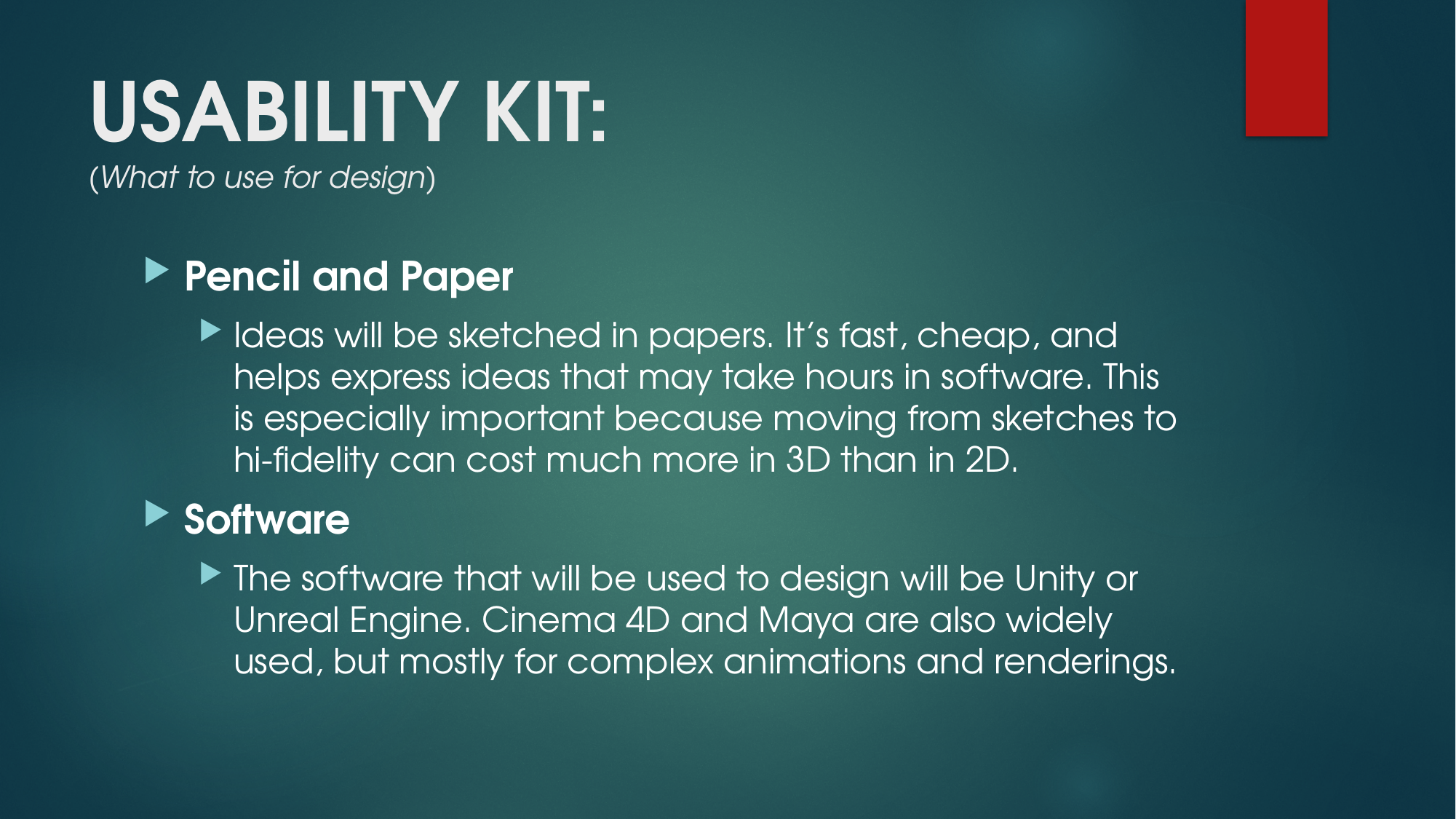

# USABILITY KIT: (What to use for design)
Pencil and Paper
Ideas will be sketched in papers. It’s fast, cheap, and helps express ideas that may take hours in software. This is especially important because moving from sketches to hi-fidelity can cost much more in 3D than in 2D.
Software
The software that will be used to design will be Unity or Unreal Engine. Cinema 4D and Maya are also widely used, but mostly for complex animations and renderings.